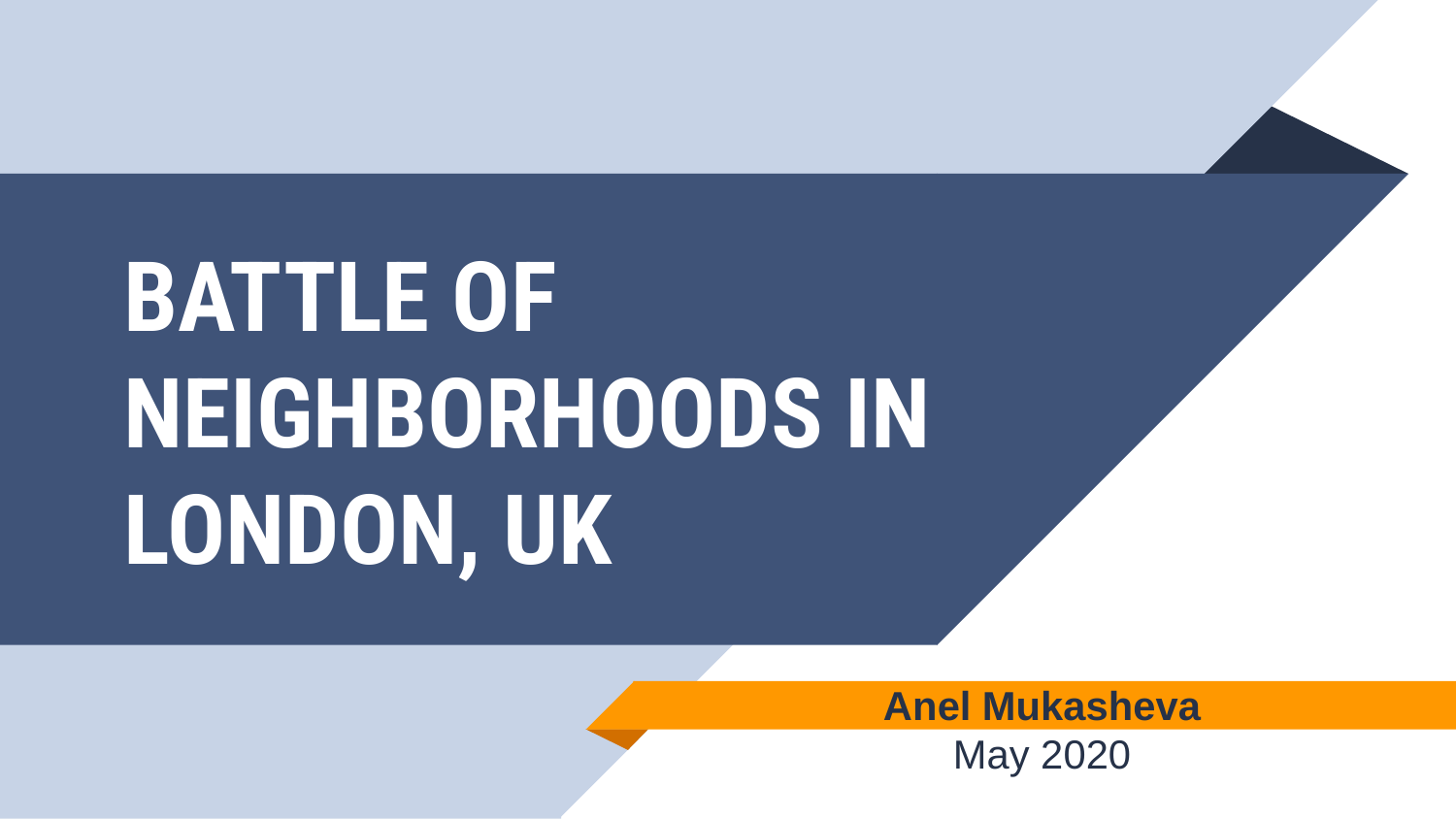

# BATTLE OF NEIGHBORHOODS IN LONDON, UK
Anel Mukasheva
May 2020